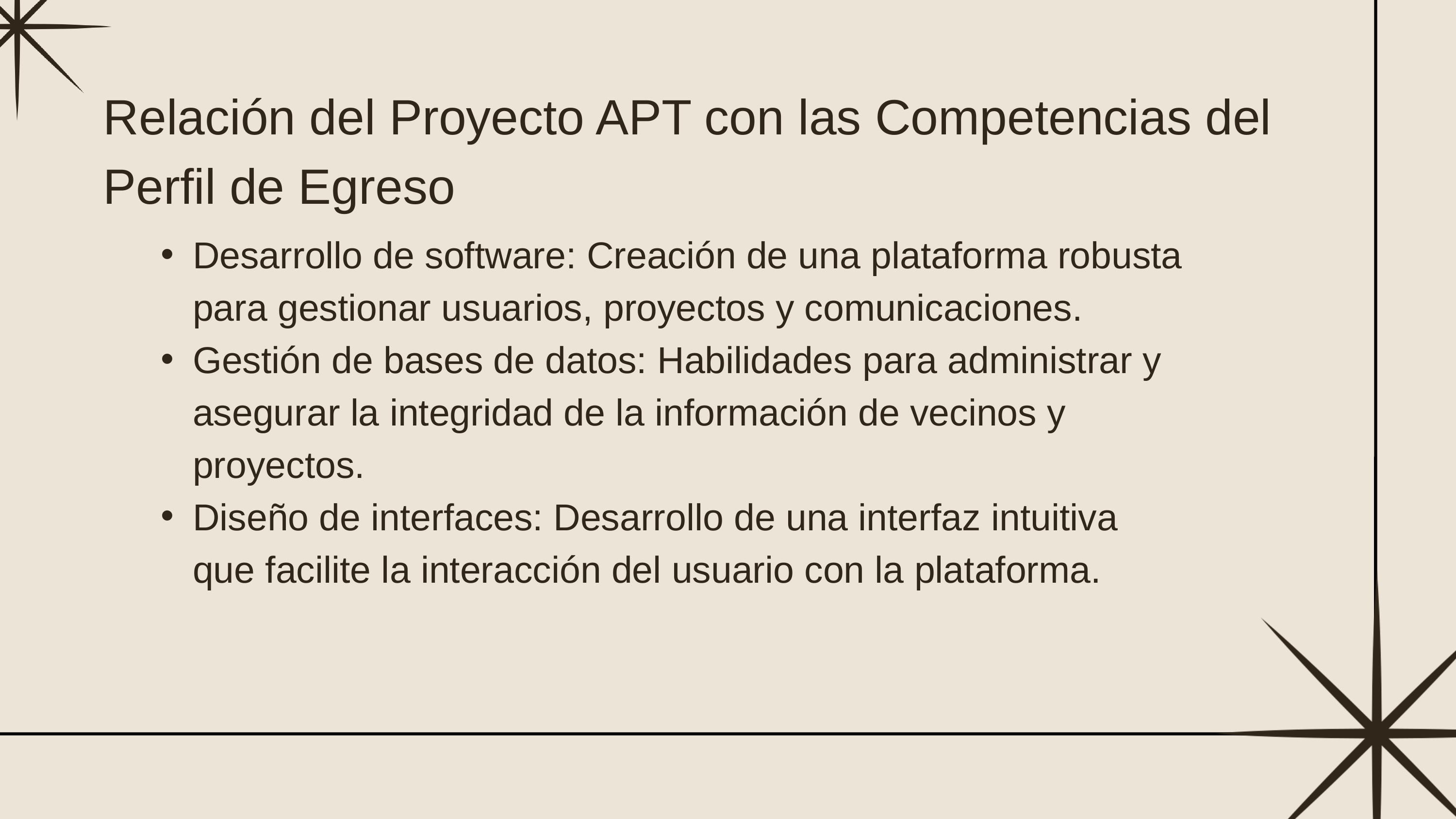

Relación del Proyecto APT con las Competencias del Perfil de Egreso
Desarrollo de software: Creación de una plataforma robusta para gestionar usuarios, proyectos y comunicaciones.
Gestión de bases de datos: Habilidades para administrar y asegurar la integridad de la información de vecinos y proyectos.
Diseño de interfaces: Desarrollo de una interfaz intuitiva que facilite la interacción del usuario con la plataforma.